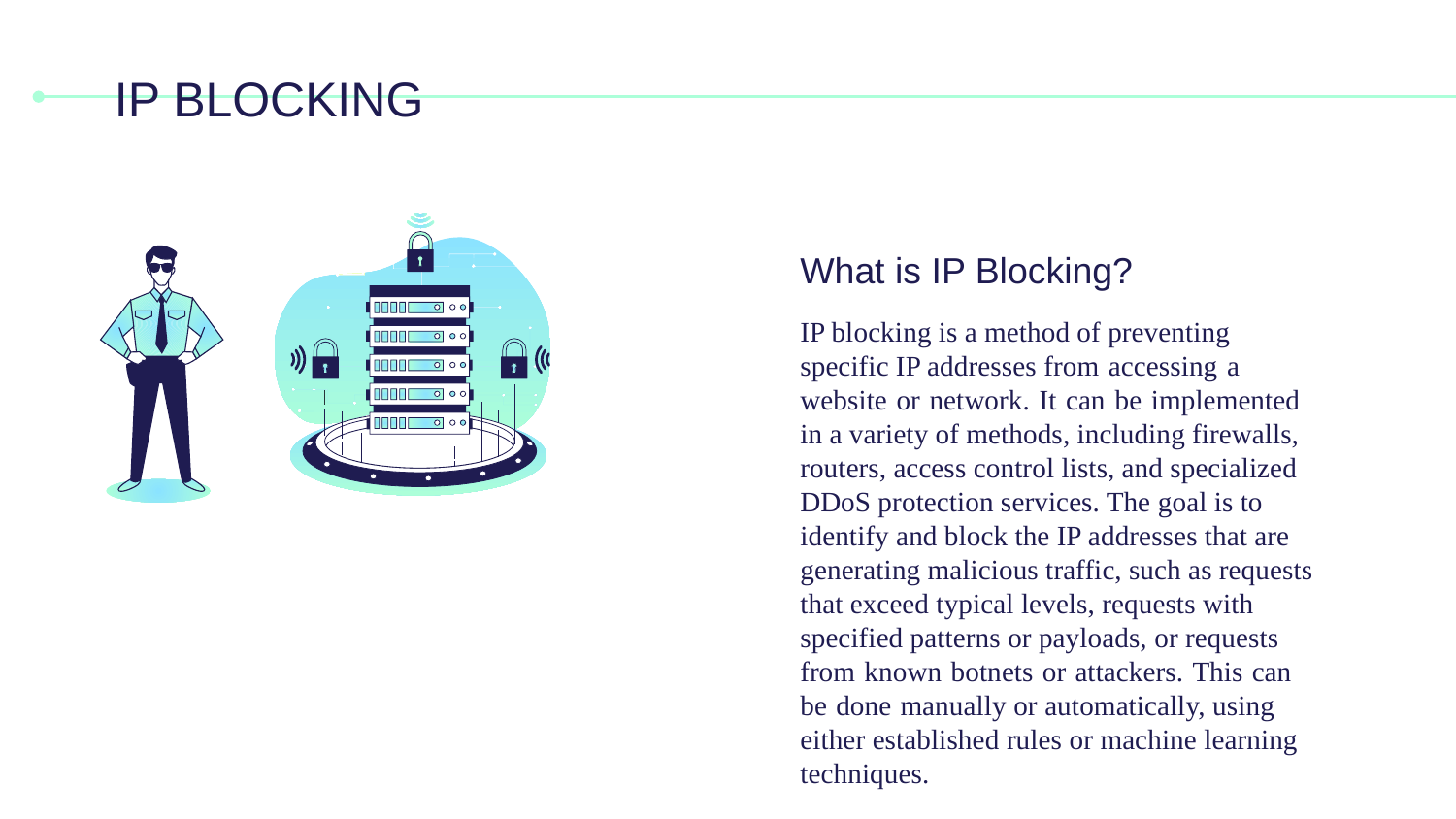

# IP BLOCKING

What is IP Blocking?

IP blocking is a method of preventing specific IP addresses from accessing a website or network. It can be implemented in a variety of methods, including firewalls, routers, access control lists, and specialized DDoS protection services. The goal is to identify and block the IP addresses that are generating malicious traffic, such as requests that exceed typical levels, requests with specified patterns or payloads, or requests from known botnets or attackers. This can be done manually or automatically, using either established rules or machine learning techniques.